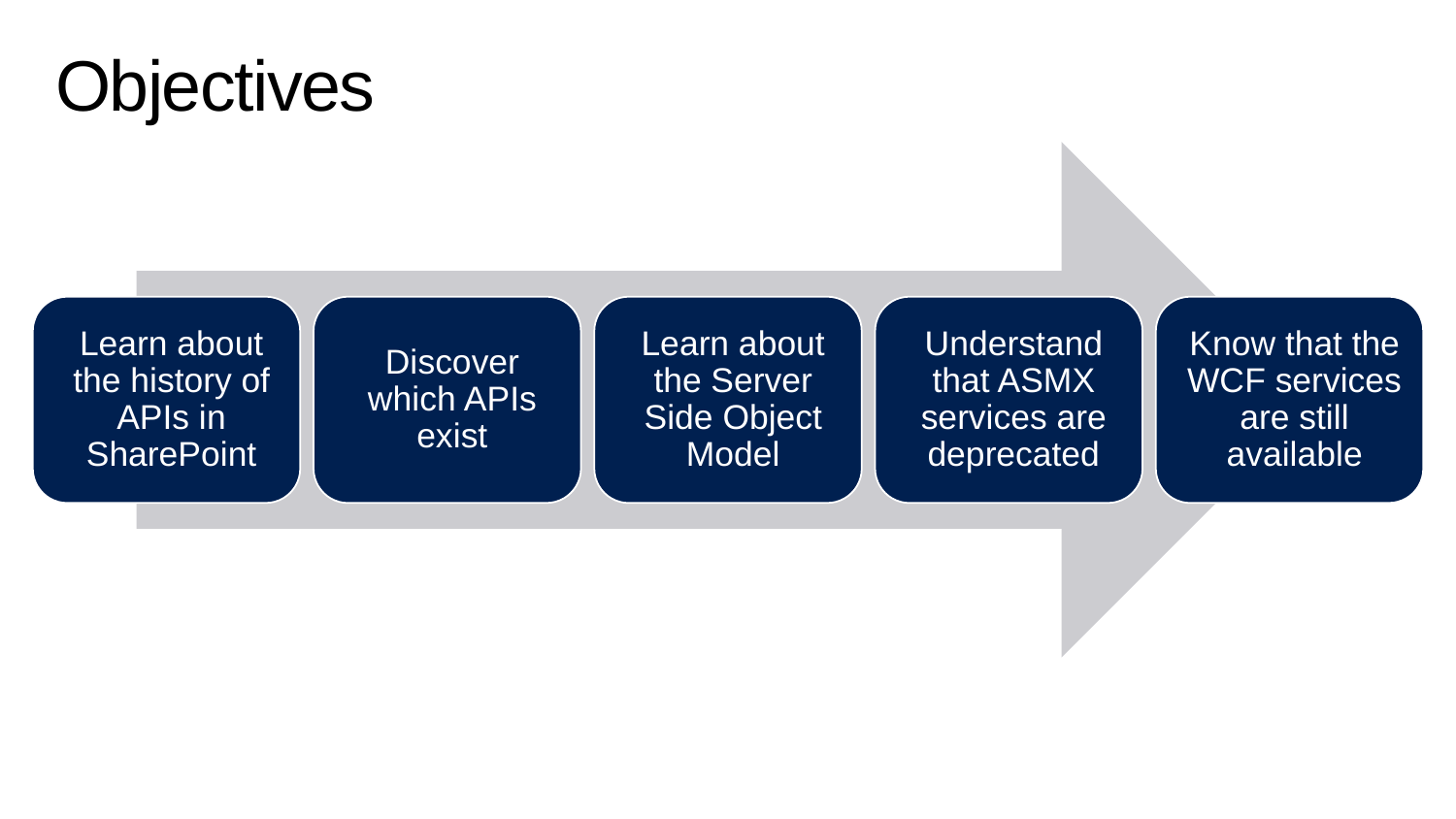

# Objectives
Learn about the history of APIs in SharePoint
Discover which APIs exist
Learn about the Server Side Object Model
Understand that ASMX services are deprecated
Know that the WCF services are still available